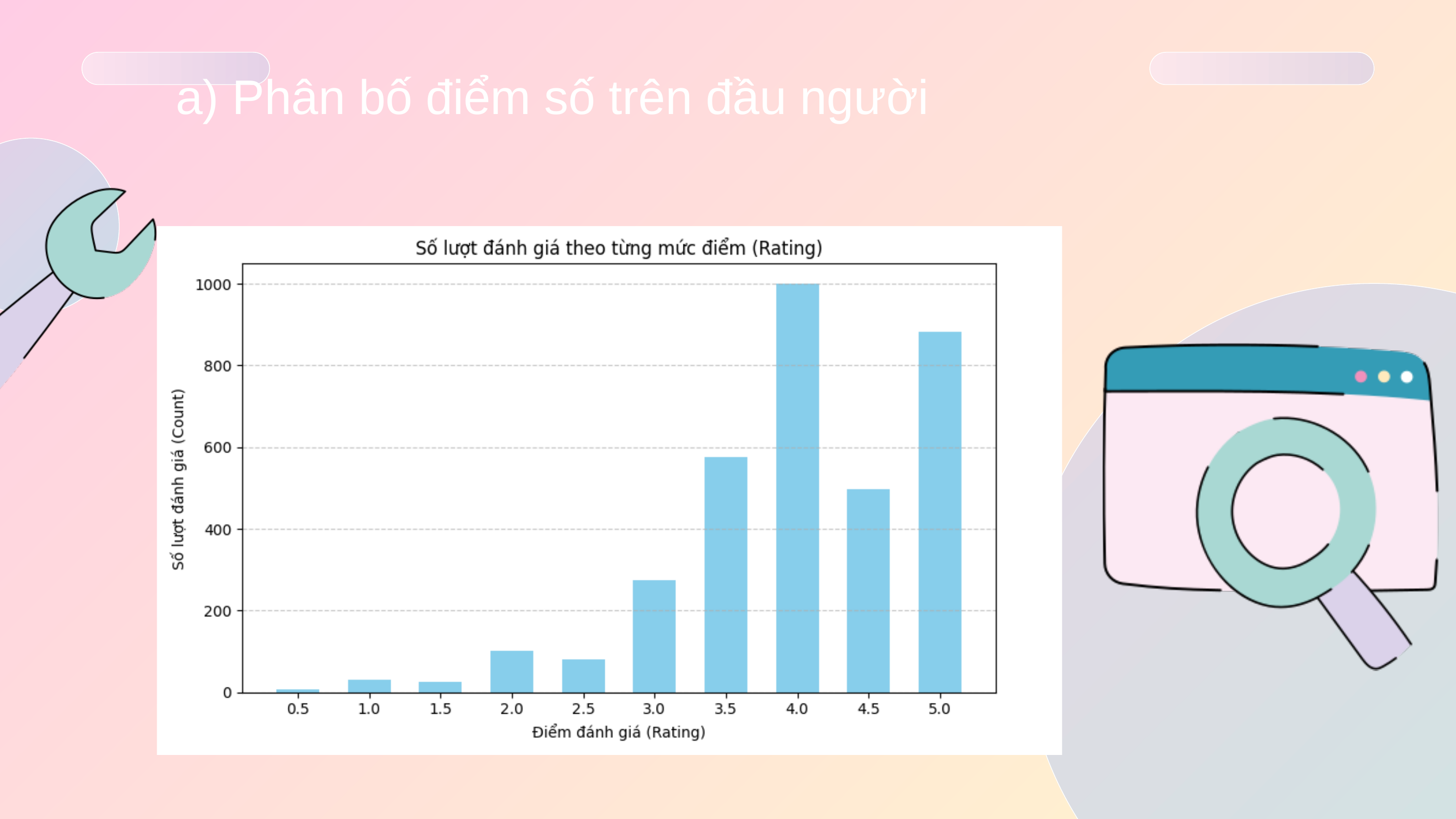

a) Phân bố điểm số trên đầu người